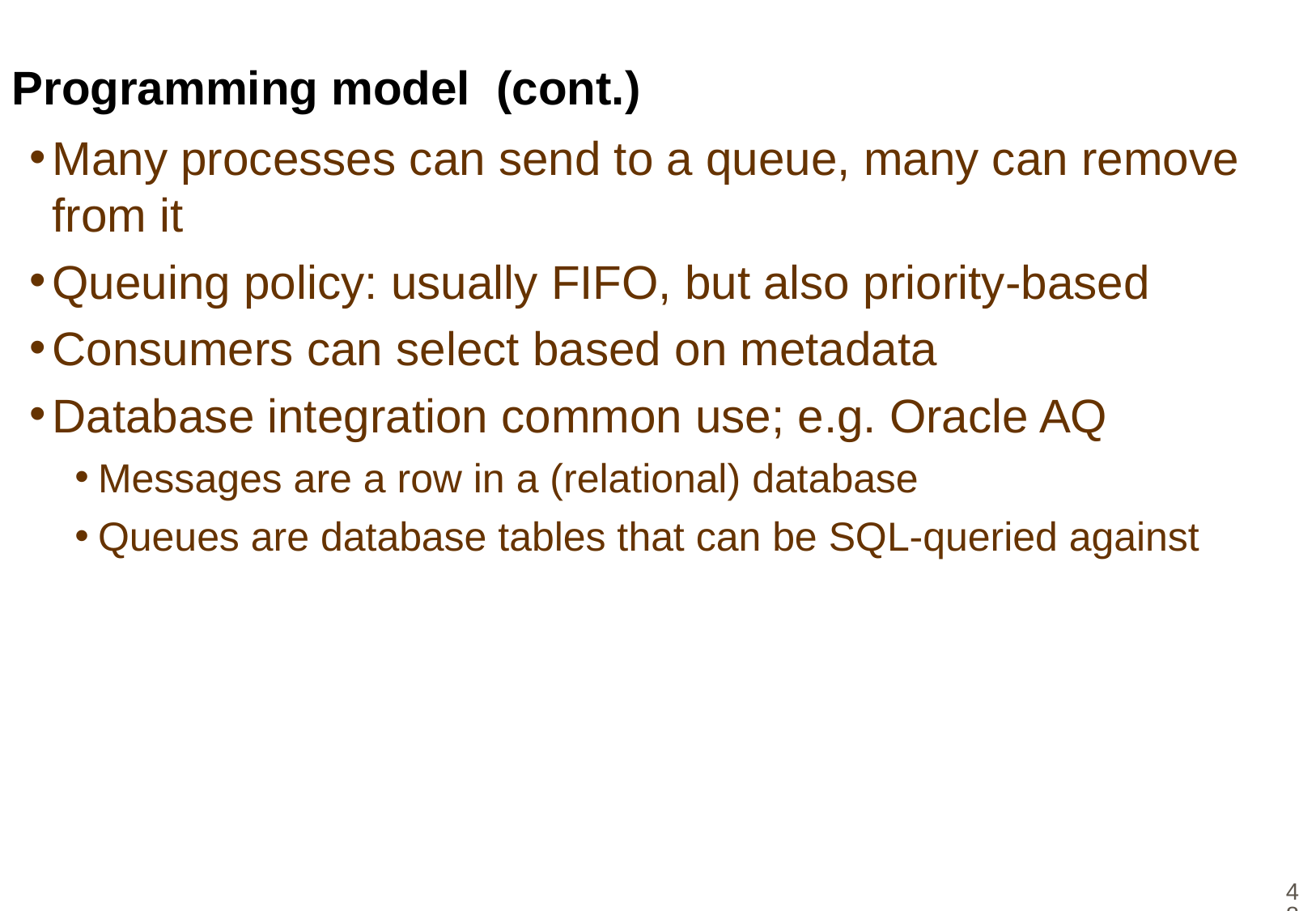

# Programming model  (cont.)
Many processes can send to a queue, many can remove from it
Queuing policy: usually FIFO, but also priority-based
Consumers can select based on metadata
Database integration common use; e.g. Oracle AQ
Messages are a row in a (relational) database
Queues are database tables that can be SQL-queried against
48